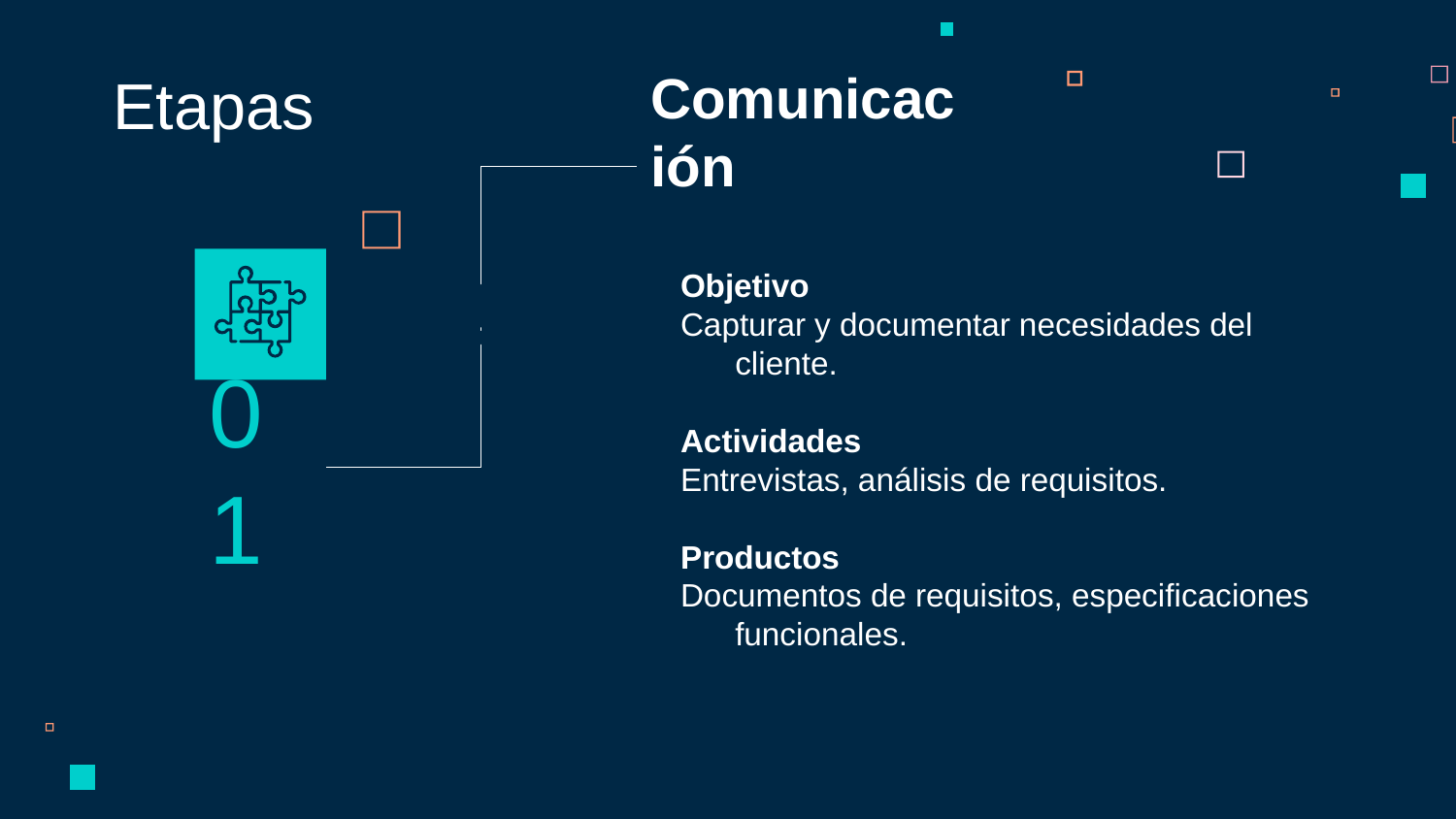

Etapas
# Comunicación

Objetivo
Capturar y documentar necesidades del cliente.

Actividades
Entrevistas, análisis de requisitos.

Productos
Documentos de requisitos, especificaciones funcionales.

01